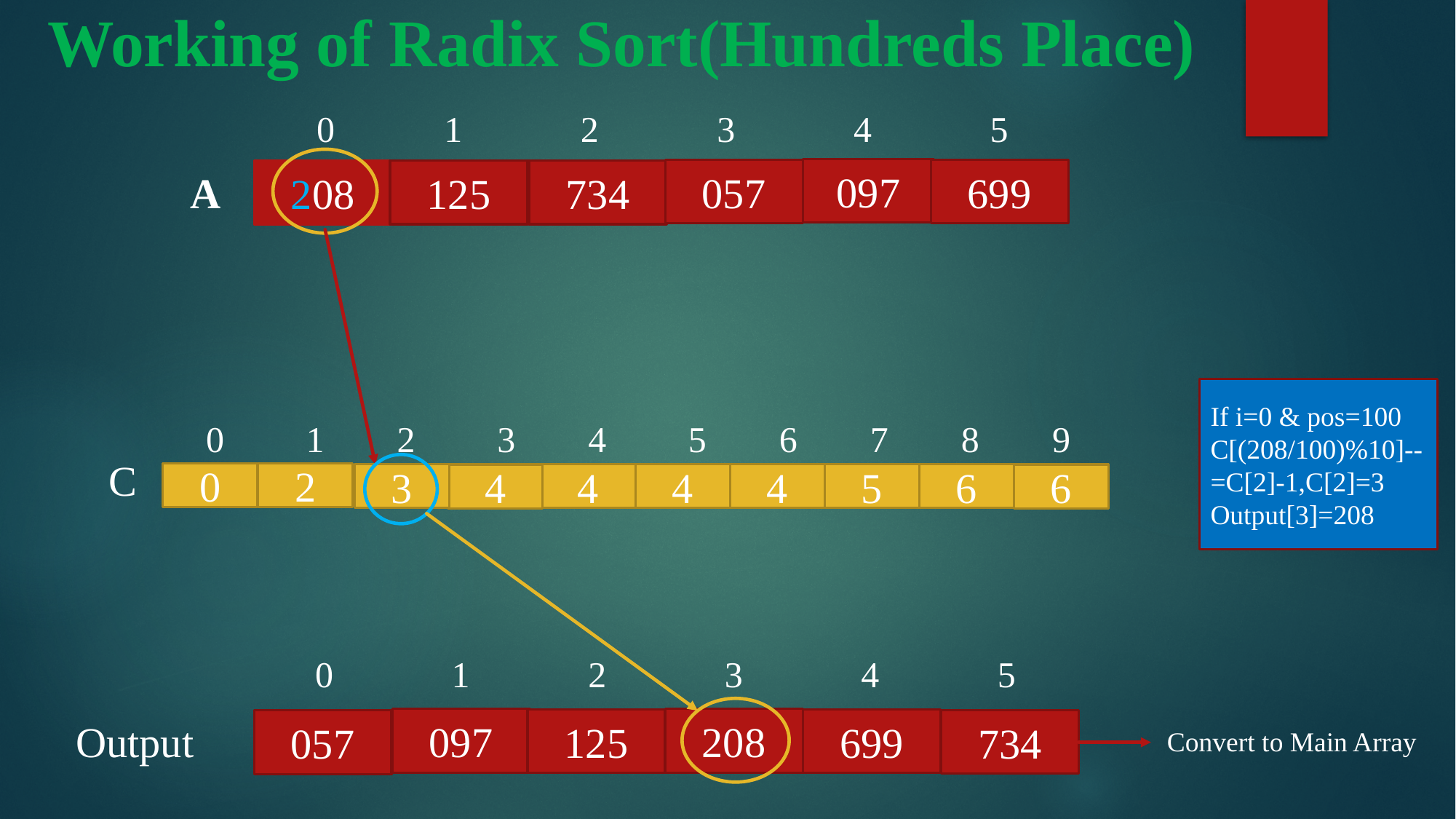

# Working of Radix Sort(Hundreds Place)
                          0            1             2             3             4             5
              A

                  0         1        2         3        4         5        6        7        8        9

                              0             1             2             3             4             5

097
057
699
097
125
734
208
If i=0 & pos=100
C[(208/100)%10]--
=C[2]-1,C[2]=3
Output[3]=208

C
0
2
3
4
4
4
5
6
4
6

Output
097
208
699
125
734
057
Convert to Main Array